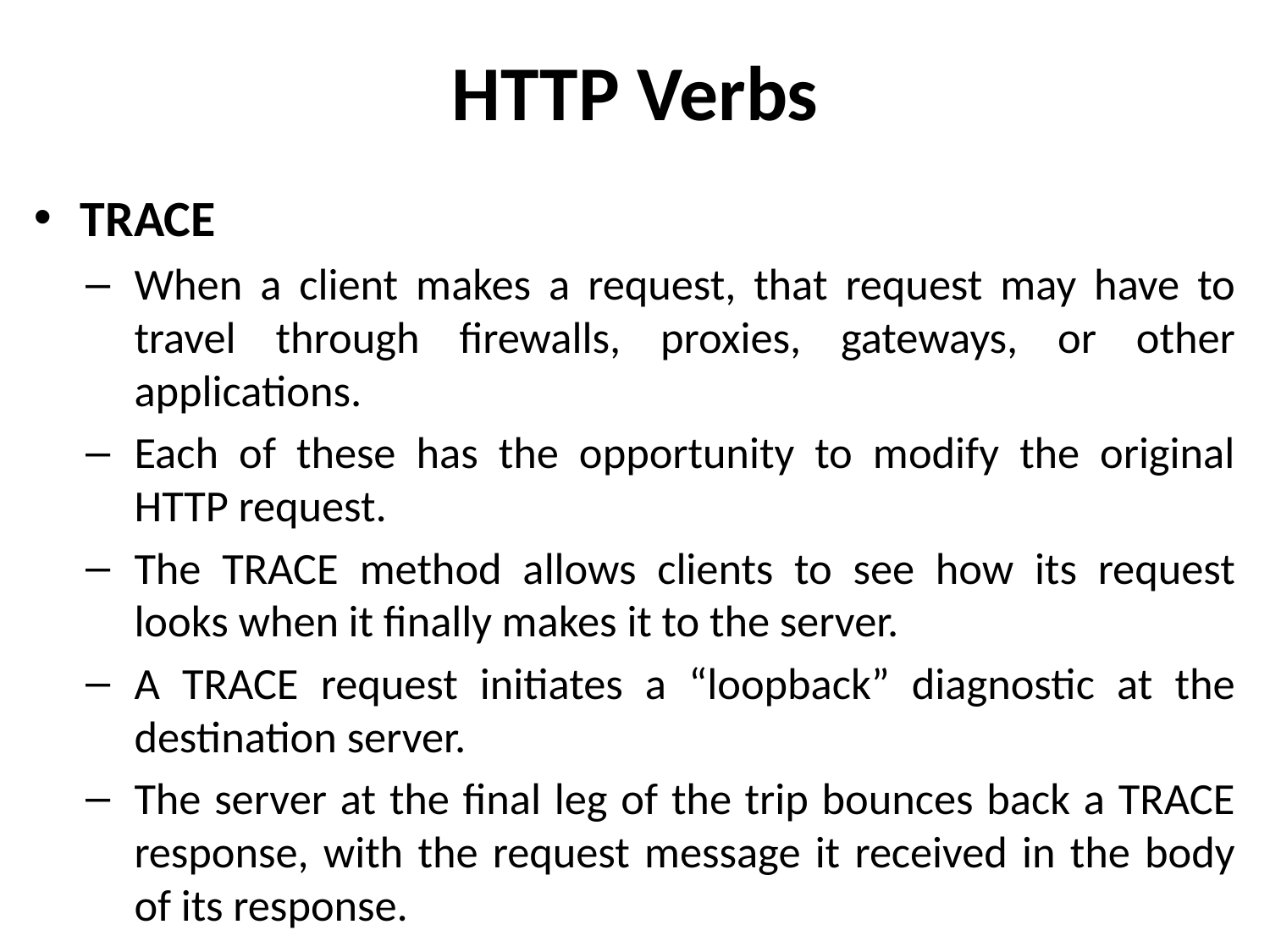

# HTTP Verbs
TRACE
When a client makes a request, that request may have to travel through firewalls, proxies, gateways, or other applications.
Each of these has the opportunity to modify the original HTTP request.
The TRACE method allows clients to see how its request looks when it finally makes it to the server.
A TRACE request initiates a “loopback” diagnostic at the destination server.
The server at the final leg of the trip bounces back a TRACE response, with the request message it received in the body of its response.